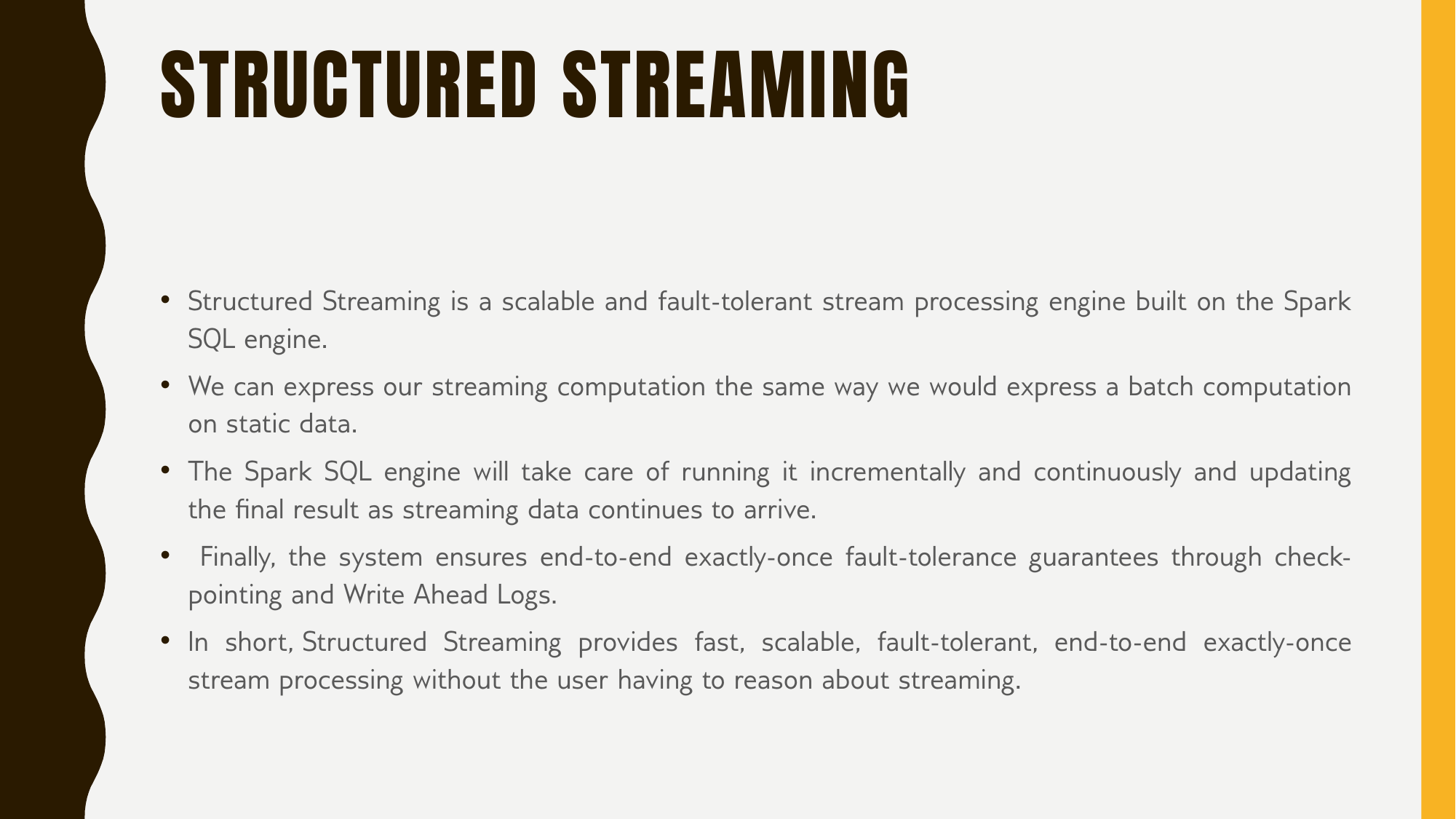

# Structured Streaming
Structured Streaming is a scalable and fault-tolerant stream processing engine built on the Spark SQL engine.
We can express our streaming computation the same way we would express a batch computation on static data.
The Spark SQL engine will take care of running it incrementally and continuously and updating the final result as streaming data continues to arrive.
 Finally, the system ensures end-to-end exactly-once fault-tolerance guarantees through check-pointing and Write Ahead Logs.
In short, Structured Streaming provides fast, scalable, fault-tolerant, end-to-end exactly-once stream processing without the user having to reason about streaming.